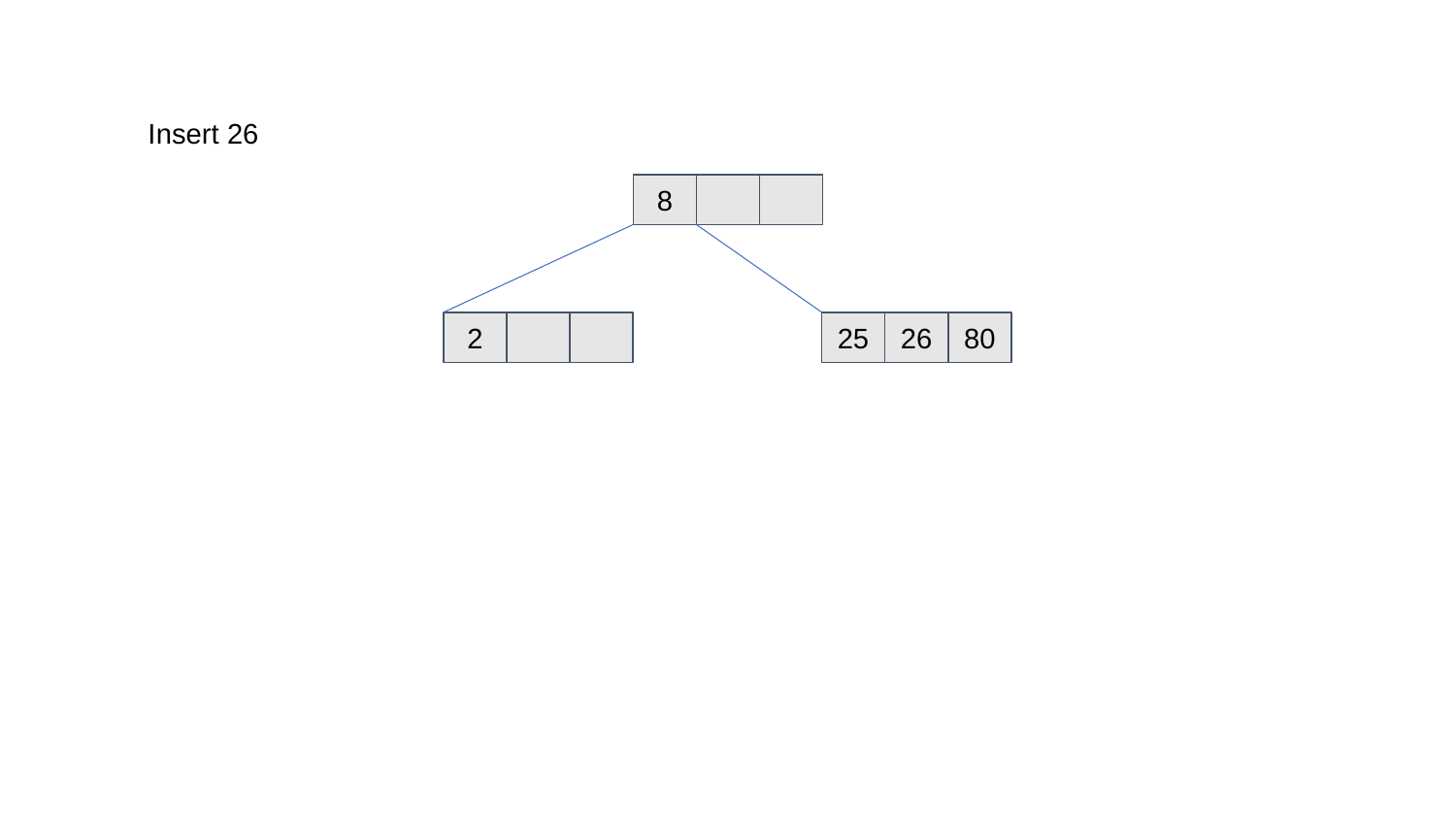

Insert 26
8

2

25
26
80